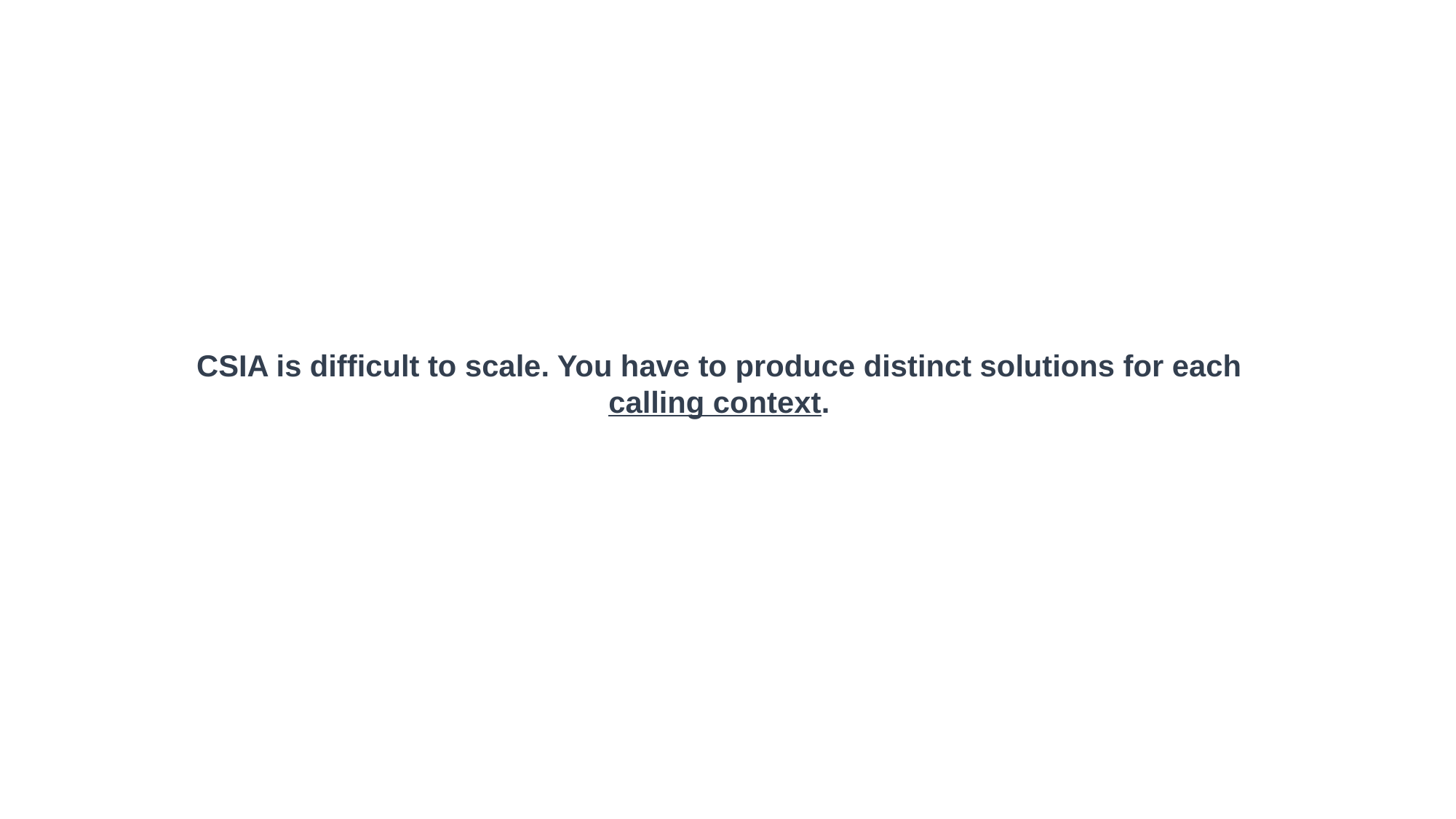

CSIA is difficult to scale. You have to produce distinct solutions for each
calling context.